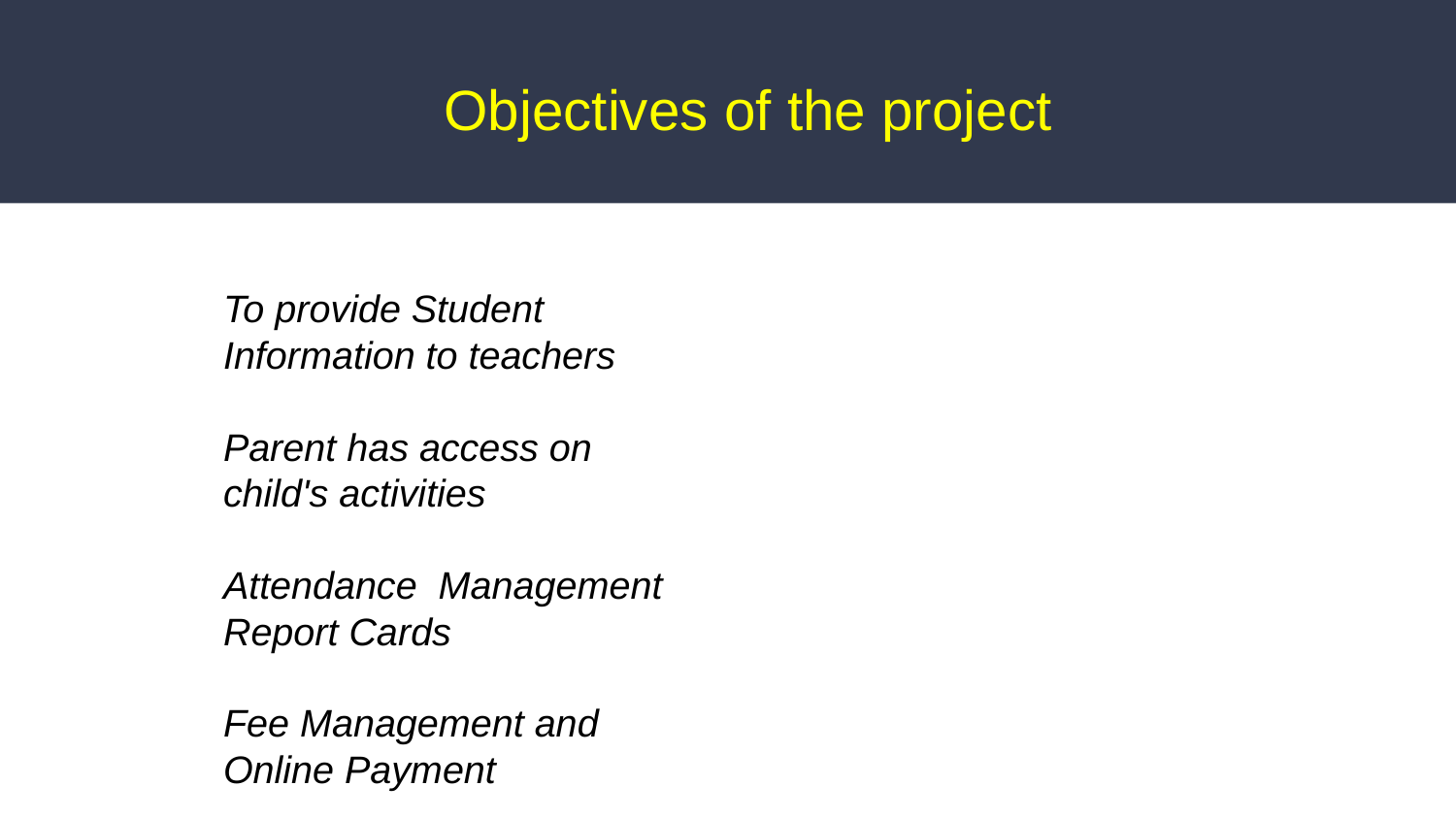

# Objectives of the project

 Management and Online Payment
To
To provide Student Information to teachers

Parent has access on child's activities

Attendance  Management
Report Cards

Fee Management and Online Payment